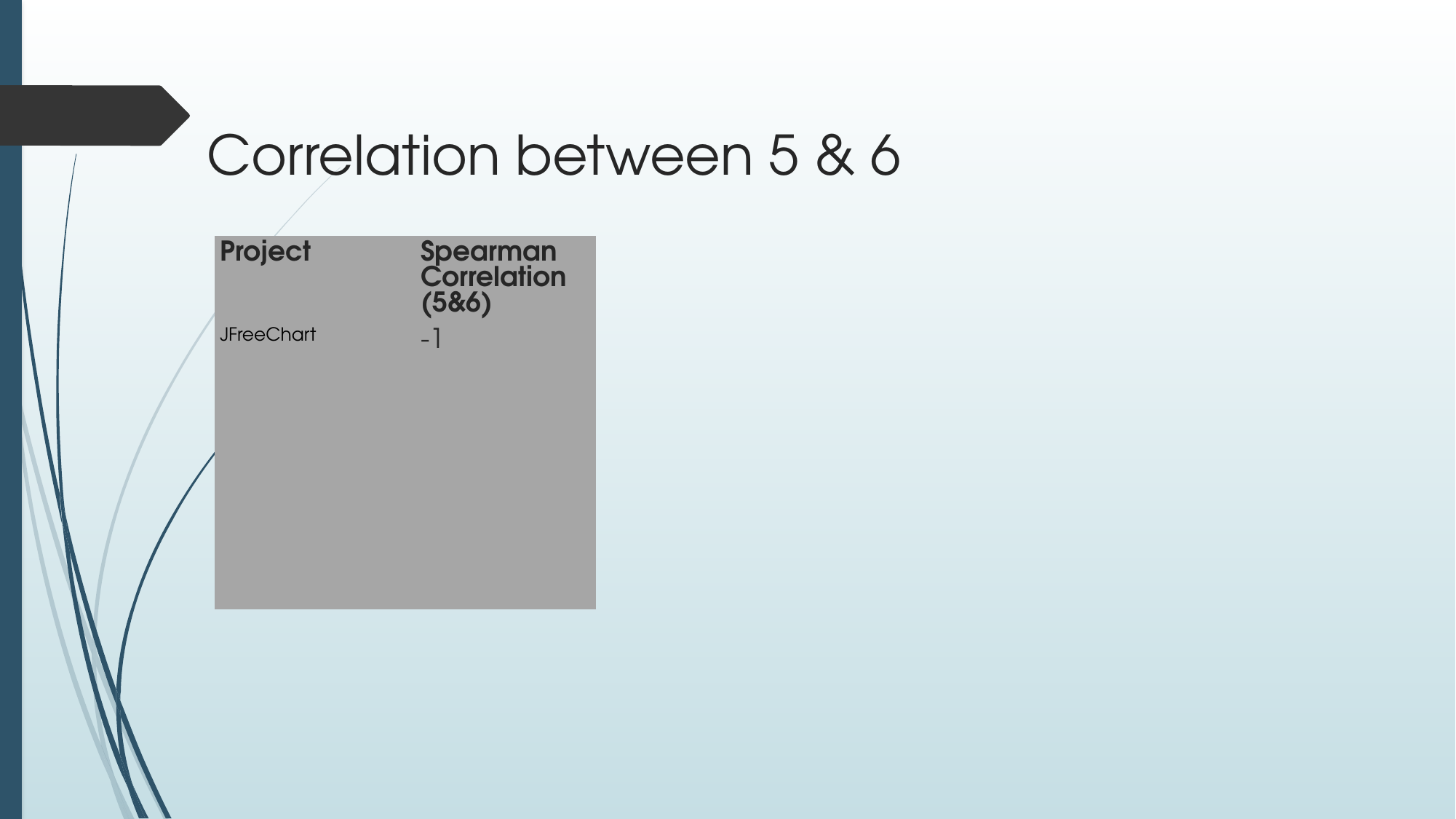

Correlation between 5 & 6
|  |
| --- |
|  |
|  |
| Project | Spearman Correlation (5&6) |
| --- | --- |
| JFreeChart | -1 |
|  |  |
|  |  |
|  |  |